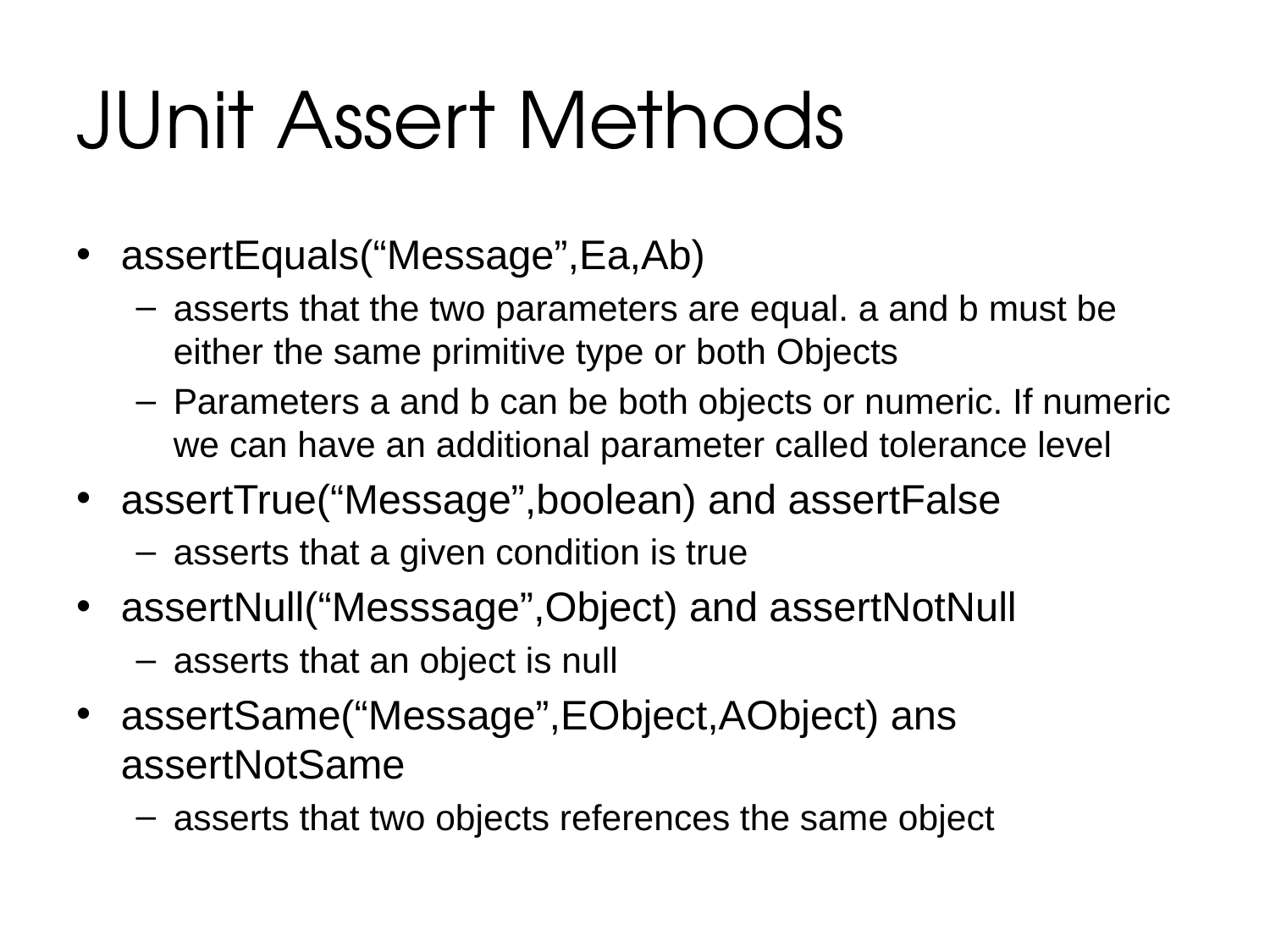

# JUnit Assert Methods
assertEquals(“Message”,Ea,Ab)
asserts that the two parameters are equal. a and b must be either the same primitive type or both Objects
Parameters a and b can be both objects or numeric. If numeric we can have an additional parameter called tolerance level
assertTrue(“Message”,boolean) and assertFalse
asserts that a given condition is true
assertNull(“Messsage”,Object) and assertNotNull
asserts that an object is null
assertSame(“Message”,EObject,AObject) ans assertNotSame
asserts that two objects references the same object